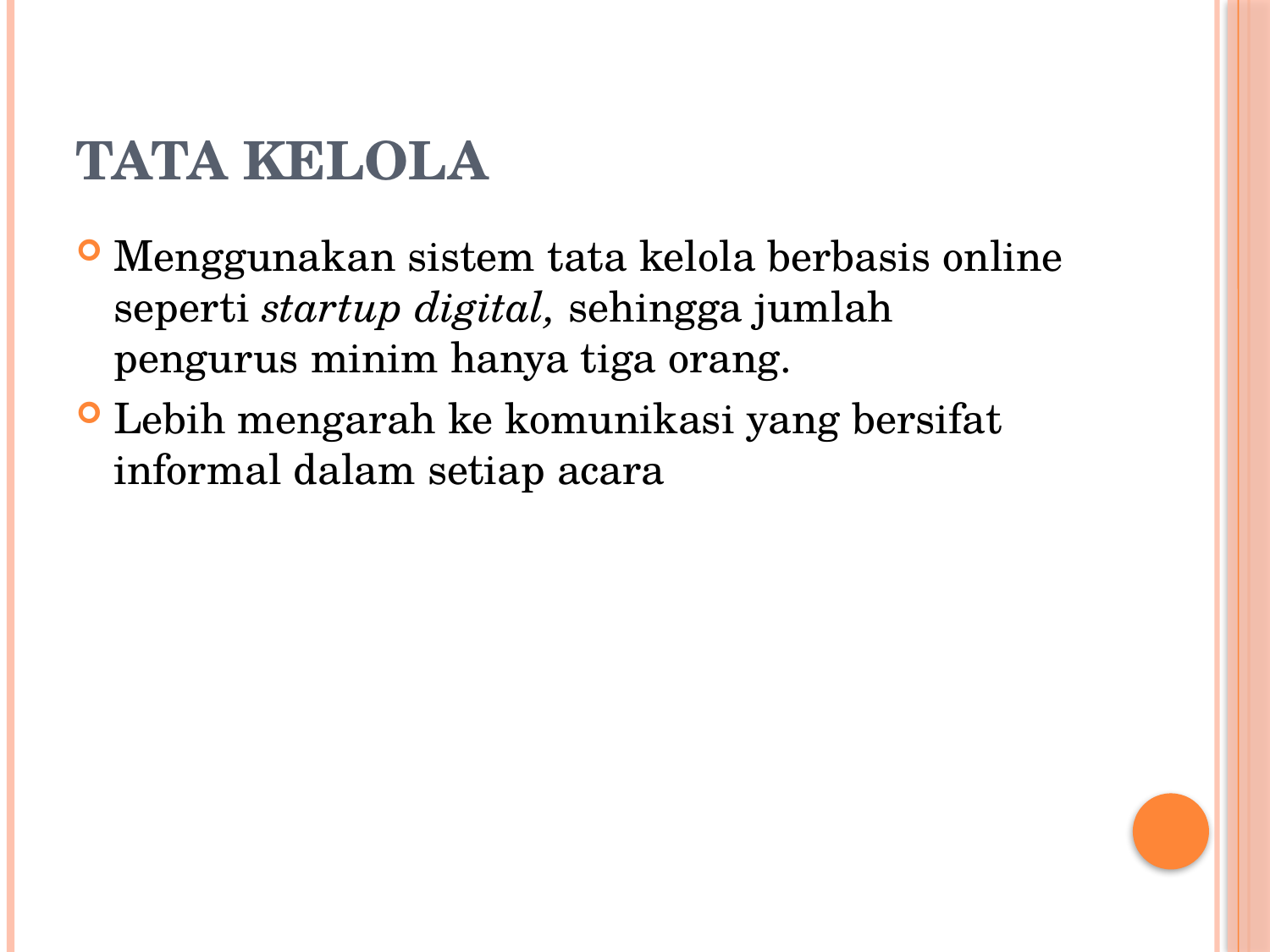

# TATA KELOLA
Menggunakan sistem tata kelola berbasis online seperti startup digital, sehingga jumlah pengurus minim hanya tiga orang.
Lebih mengarah ke komunikasi yang bersifat informal dalam setiap acara